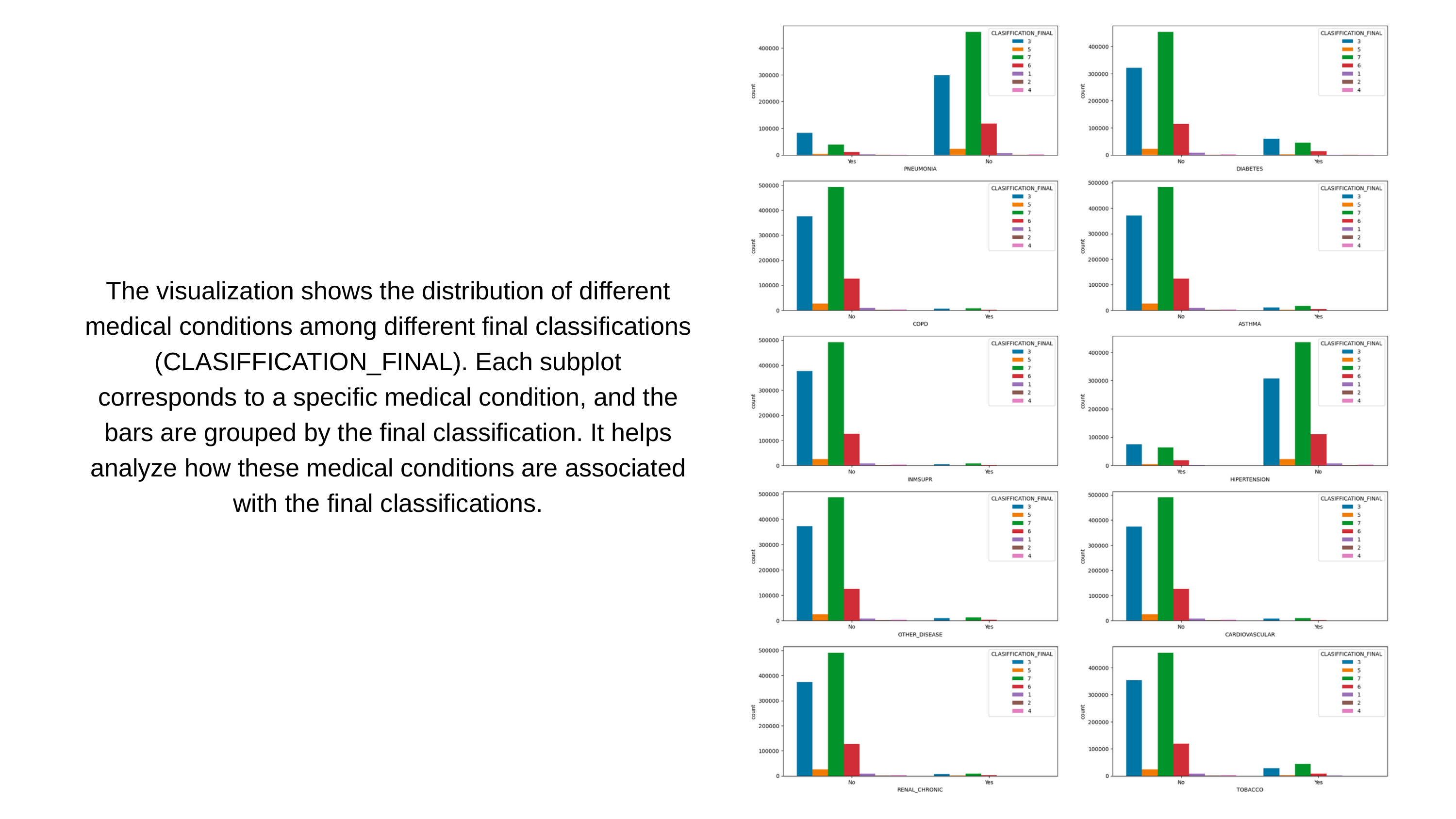

The visualization shows the distribution of different medical conditions among different final classifications (CLASIFFICATION_FINAL). Each subplot corresponds to a specific medical condition, and the bars are grouped by the final classification. It helps analyze how these medical conditions are associated with the final classifications.